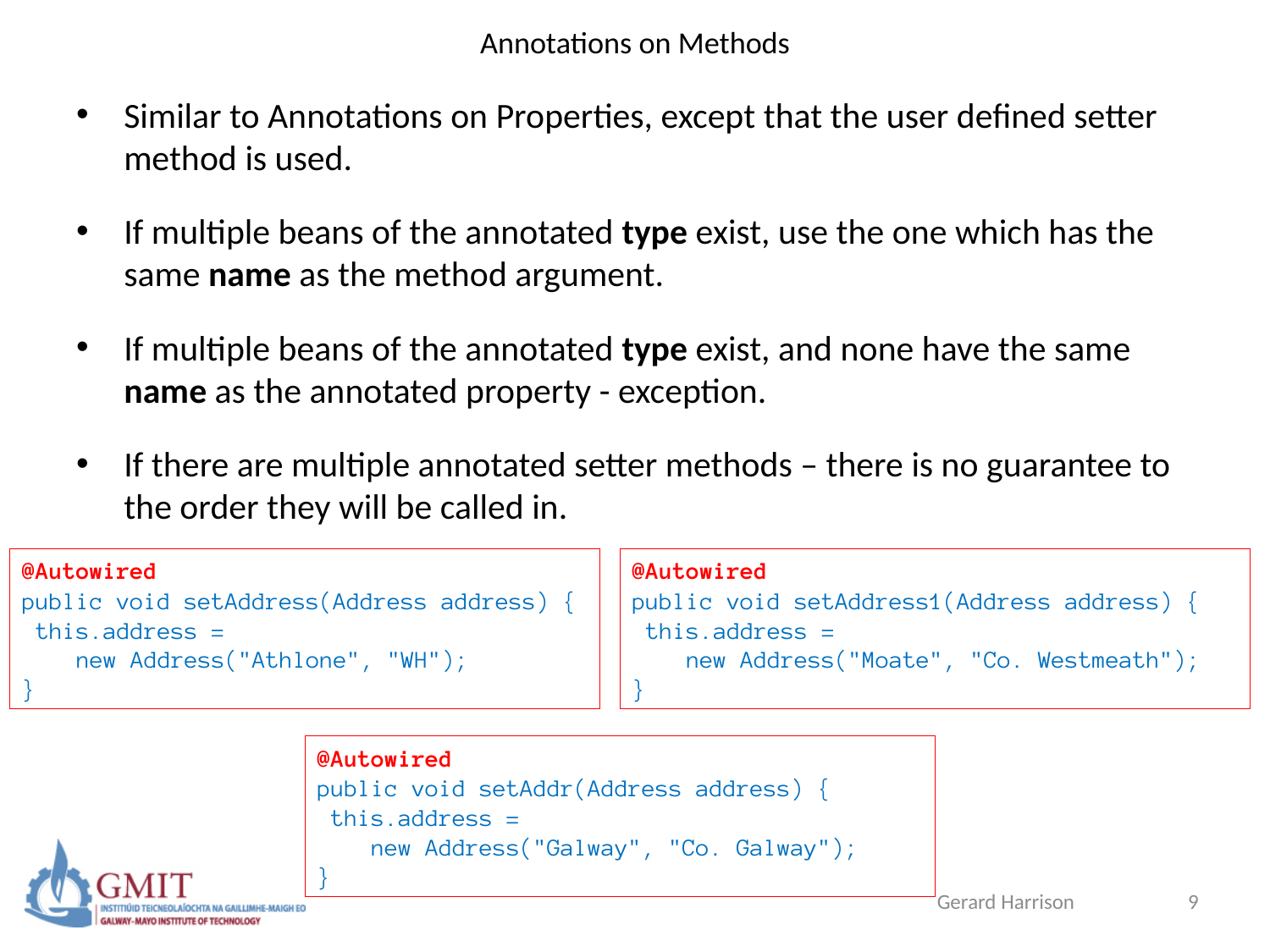

# Annotations on Methods
Similar to Annotations on Properties, except that the user defined setter method is used.

If multiple beans of the annotated type exist, use the one which has the same name as the method argument.

If multiple beans of the annotated type exist, and none have the same name as the annotated property - exception.

If there are multiple annotated setter methods – there is no guarantee to the order they will be called in.

@Autowired
public void setAddress(Address address) {
 this.address =
    new Address("Athlone", "WH");
}
@Autowired
public void setAddress1(Address address) {
 this.address =
    new Address("Moate", "Co. Westmeath");
}
@Autowired
public void setAddr(Address address) {
 this.address =
    new Address("Galway", "Co. Galway");
}
Gerard Harrison
9